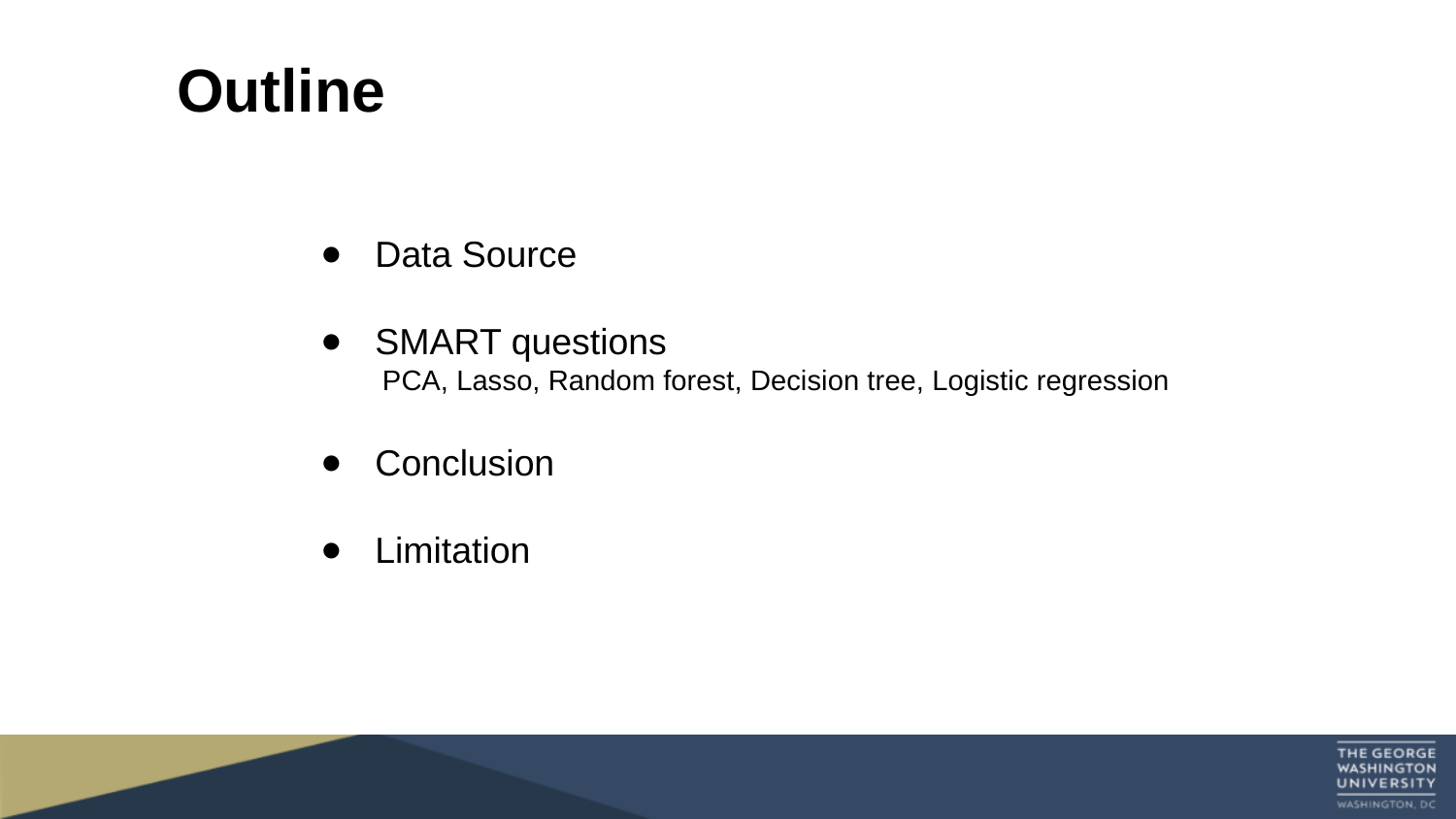

Outline
Data Source

SMART questions
          PCA, Lasso, Random forest, Decision tree, Logistic regression

Conclusion

Limitation